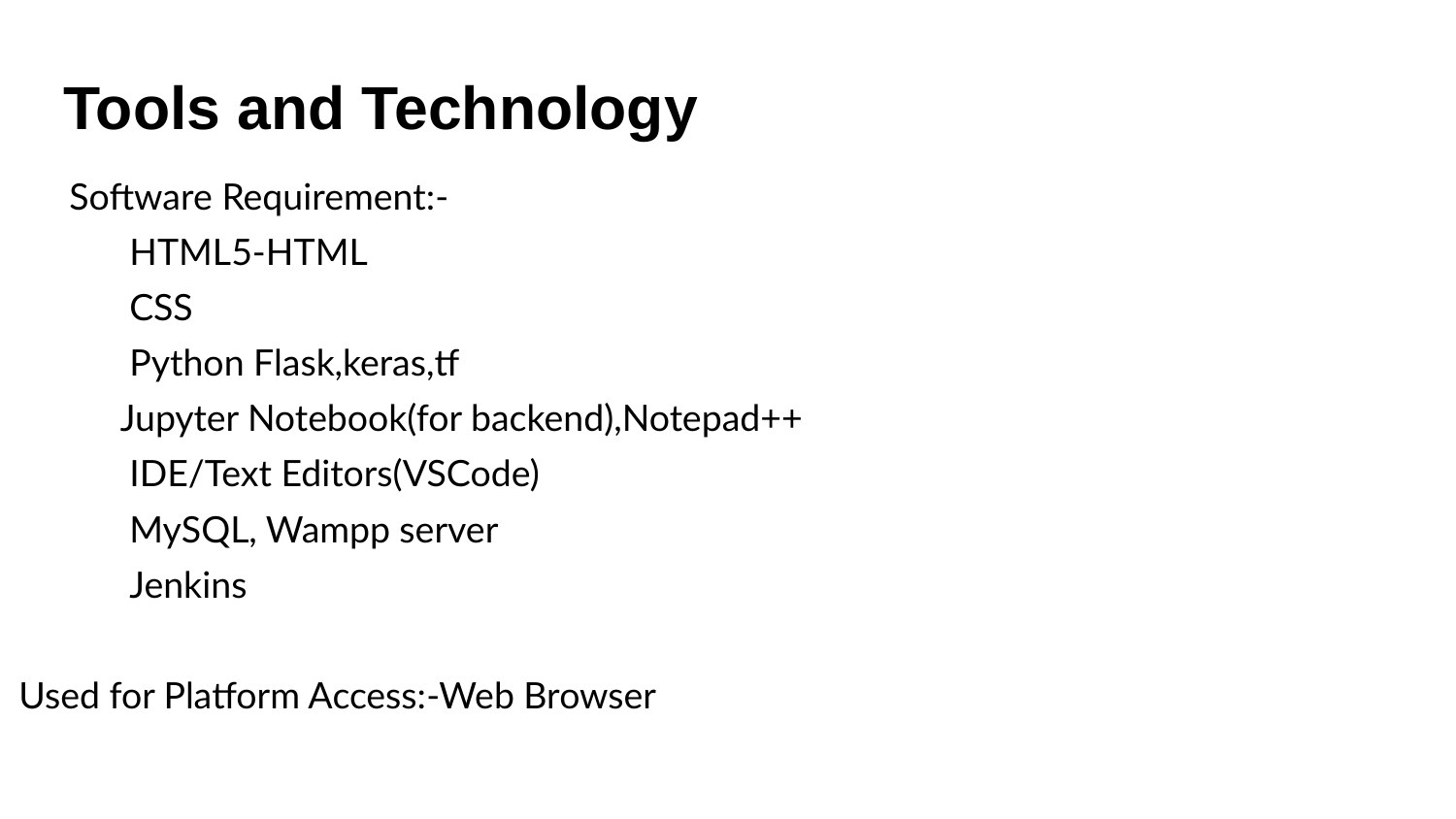

# Tools and Technology
Software Requirement:-
            HTML5-HTML
            CSS
            Python Flask,keras,tf
           Jupyter Notebook(for backend),Notepad++
            IDE/Text Editors(VSCode)
            MySQL, Wampp server
            Jenkins

Used for Platform Access:-Web Browser